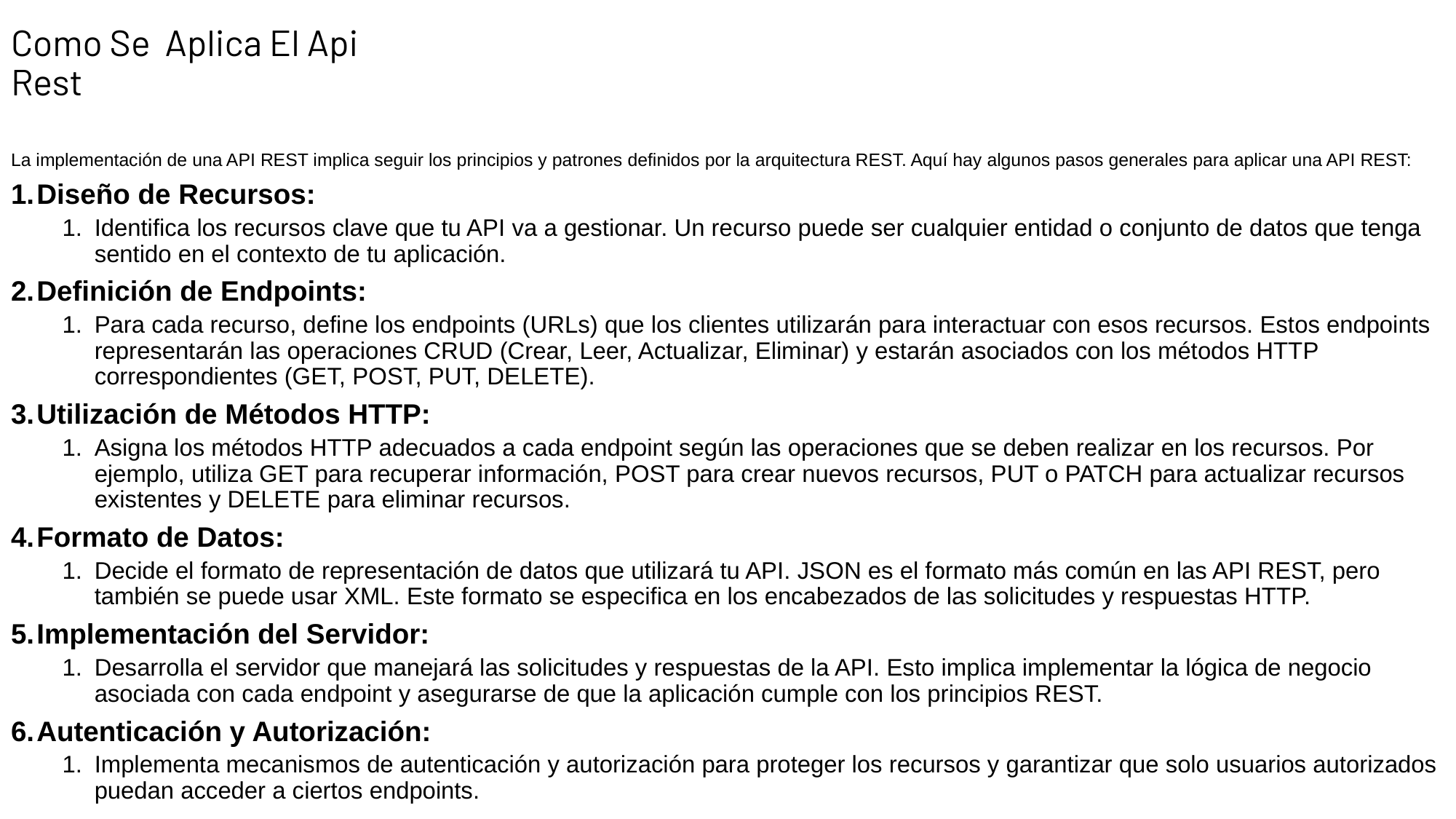

# Como Se  Aplica El Api Rest
La implementación de una API REST implica seguir los principios y patrones definidos por la arquitectura REST. Aquí hay algunos pasos generales para aplicar una API REST:
Diseño de Recursos:
Identifica los recursos clave que tu API va a gestionar. Un recurso puede ser cualquier entidad o conjunto de datos que tenga sentido en el contexto de tu aplicación.
Definición de Endpoints:
Para cada recurso, define los endpoints (URLs) que los clientes utilizarán para interactuar con esos recursos. Estos endpoints representarán las operaciones CRUD (Crear, Leer, Actualizar, Eliminar) y estarán asociados con los métodos HTTP correspondientes (GET, POST, PUT, DELETE).
Utilización de Métodos HTTP:
Asigna los métodos HTTP adecuados a cada endpoint según las operaciones que se deben realizar en los recursos. Por ejemplo, utiliza GET para recuperar información, POST para crear nuevos recursos, PUT o PATCH para actualizar recursos existentes y DELETE para eliminar recursos.
Formato de Datos:
Decide el formato de representación de datos que utilizará tu API. JSON es el formato más común en las API REST, pero también se puede usar XML. Este formato se especifica en los encabezados de las solicitudes y respuestas HTTP.
Implementación del Servidor:
Desarrolla el servidor que manejará las solicitudes y respuestas de la API. Esto implica implementar la lógica de negocio asociada con cada endpoint y asegurarse de que la aplicación cumple con los principios REST.
Autenticación y Autorización:
Implementa mecanismos de autenticación y autorización para proteger los recursos y garantizar que solo usuarios autorizados puedan acceder a ciertos endpoints.